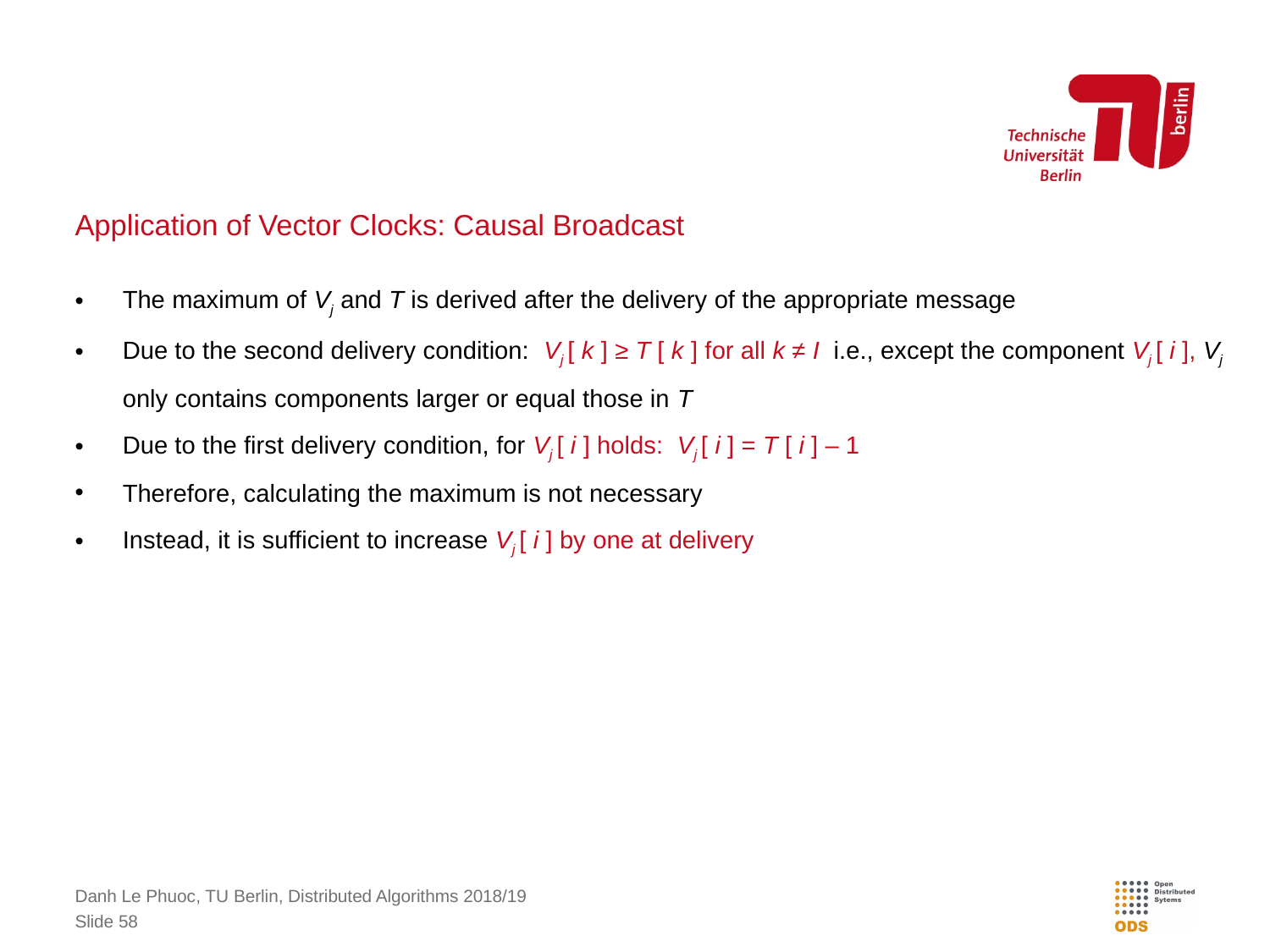

# Application of Vector Clocks: Causal Broadcast
The maximum of Vj and T is derived after the delivery of the appropriate message
Due to the second delivery condition:  Vj [ k ] ≥ T [ k ] for all k ≠ I  i.e., except the component Vj [ i ], Vj only contains components larger or equal those in T
Due to the first delivery condition, for Vj [ i ] holds:  Vj [ i ] = T [ i ] – 1
Therefore, calculating the maximum is not necessary
Instead, it is sufficient to increase Vj [ i ] by one at delivery

Danh Le Phuoc, TU Berlin, Distributed Algorithms 2018/19
Slide 58